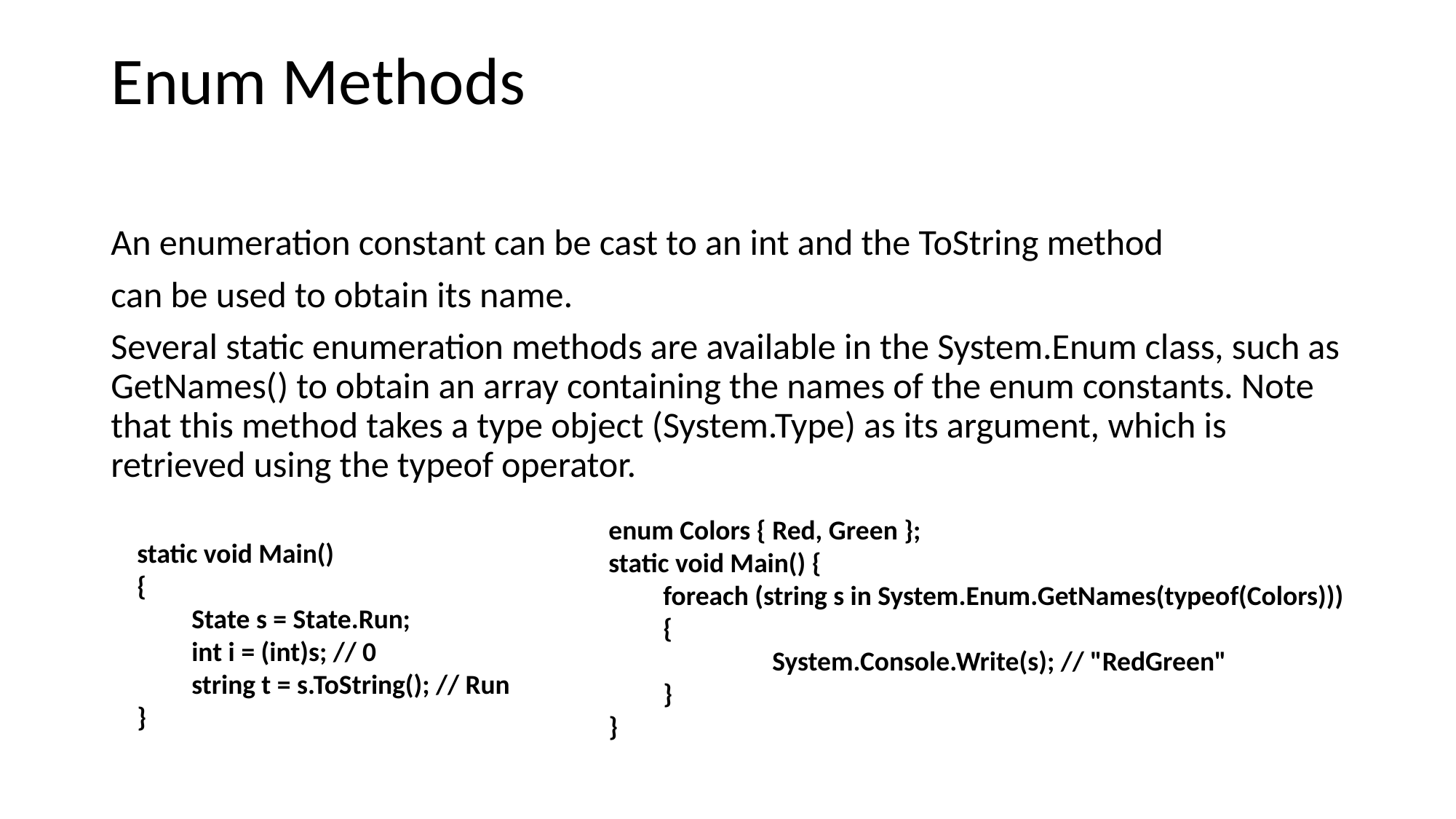

# Enum Methods
An enumeration constant can be cast to an int and the ToString method
can be used to obtain its name.
Several static enumeration methods are available in the System.Enum class, such as GetNames() to obtain an array containing the names of the enum constants. Note that this method takes a type object (System.Type) as its argument, which is retrieved using the typeof operator.

enum Colors { Red, Green };
static void Main() {
foreach (string s in System.Enum.GetNames(typeof(Colors)))
{
	System.Console.Write(s); // "RedGreen"
}
}
static void Main()
{
State s = State.Run;
int i = (int)s; // 0
string t = s.ToString(); // Run
}